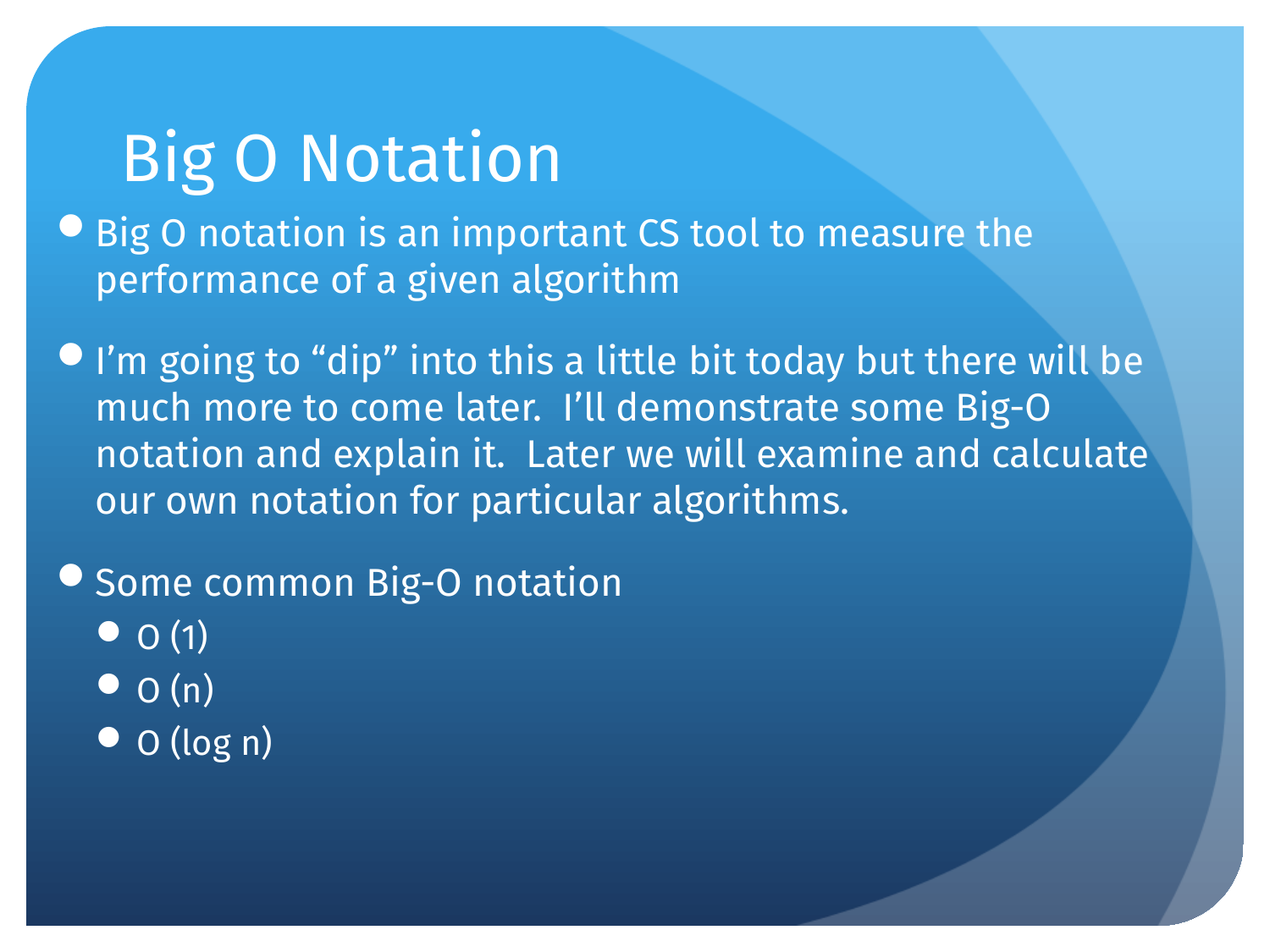

# Big O Notation
Big O notation is an important CS tool to measure the performance of a given algorithm
I’m going to “dip” into this a little bit today but there will be much more to come later.  I’ll demonstrate some Big-O notation and explain it.  Later we will examine and calculate our own notation for particular algorithms.
Some common Big-O notation
O (1)
O (n)
O (log n)